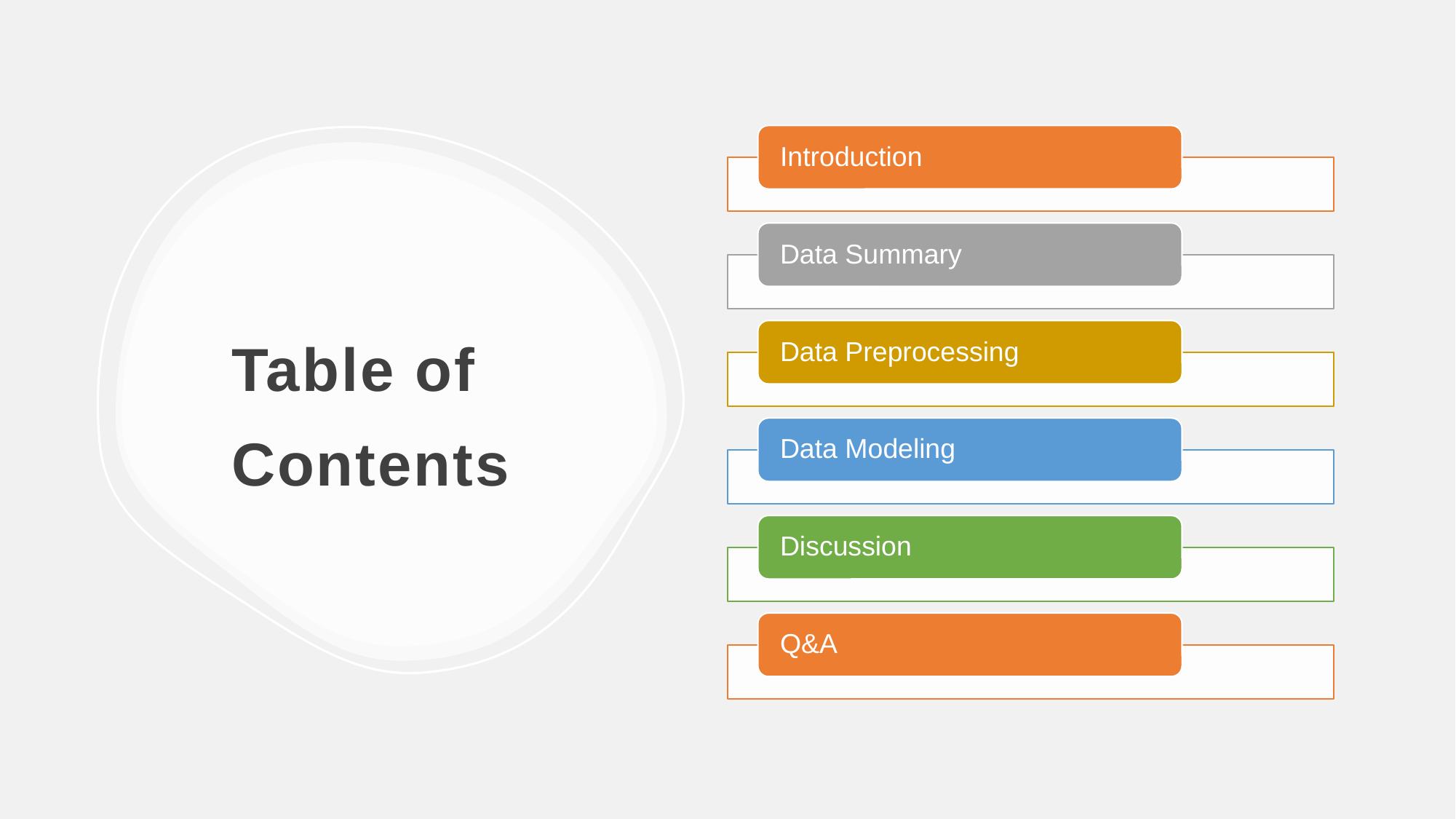

Introduction
Data Summary
Data Preprocessing
Data Modeling
Discussion
Q&A

# Table of Contents